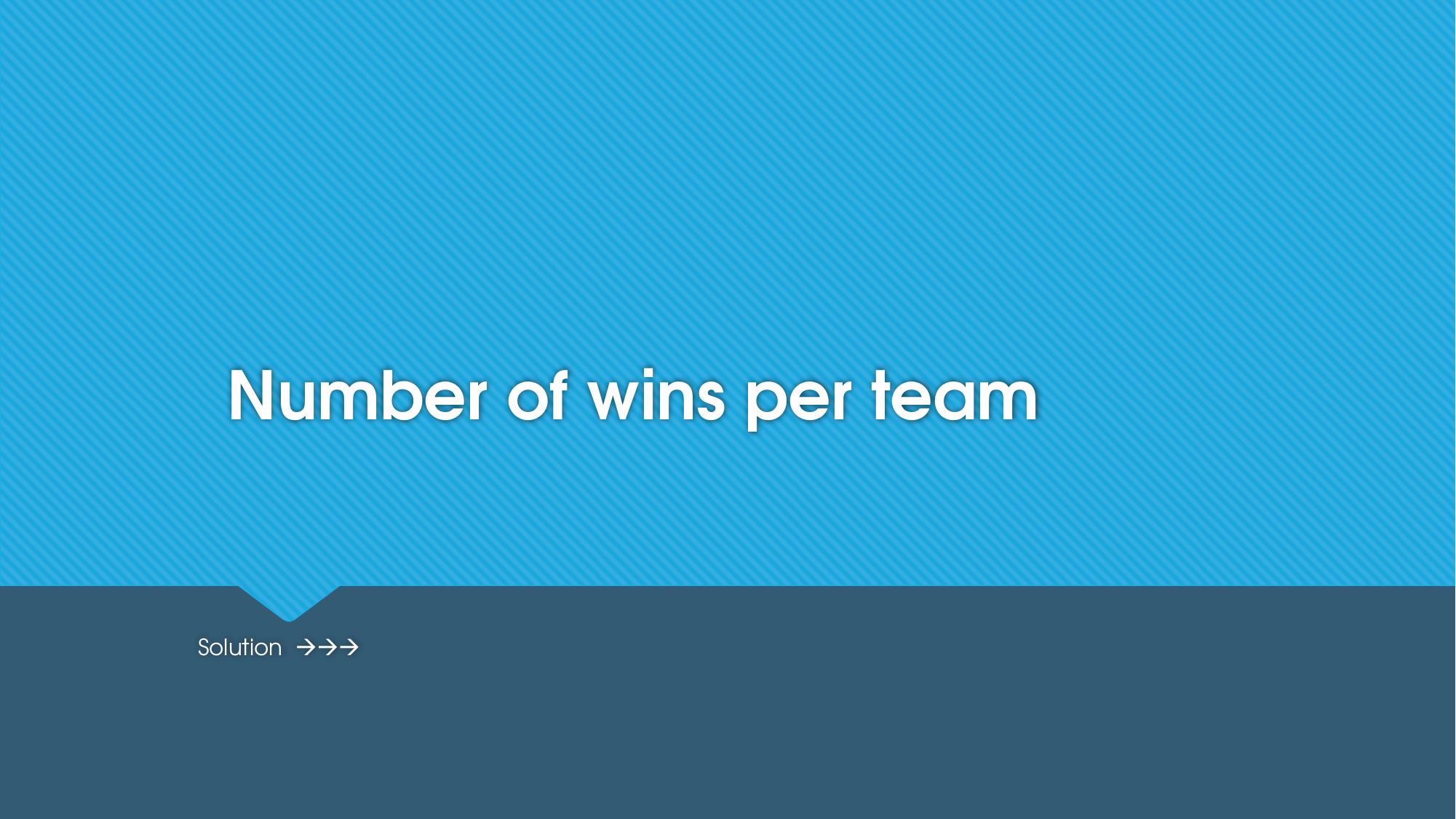

# Number of wins per team
																			Solution  🡪🡪🡪